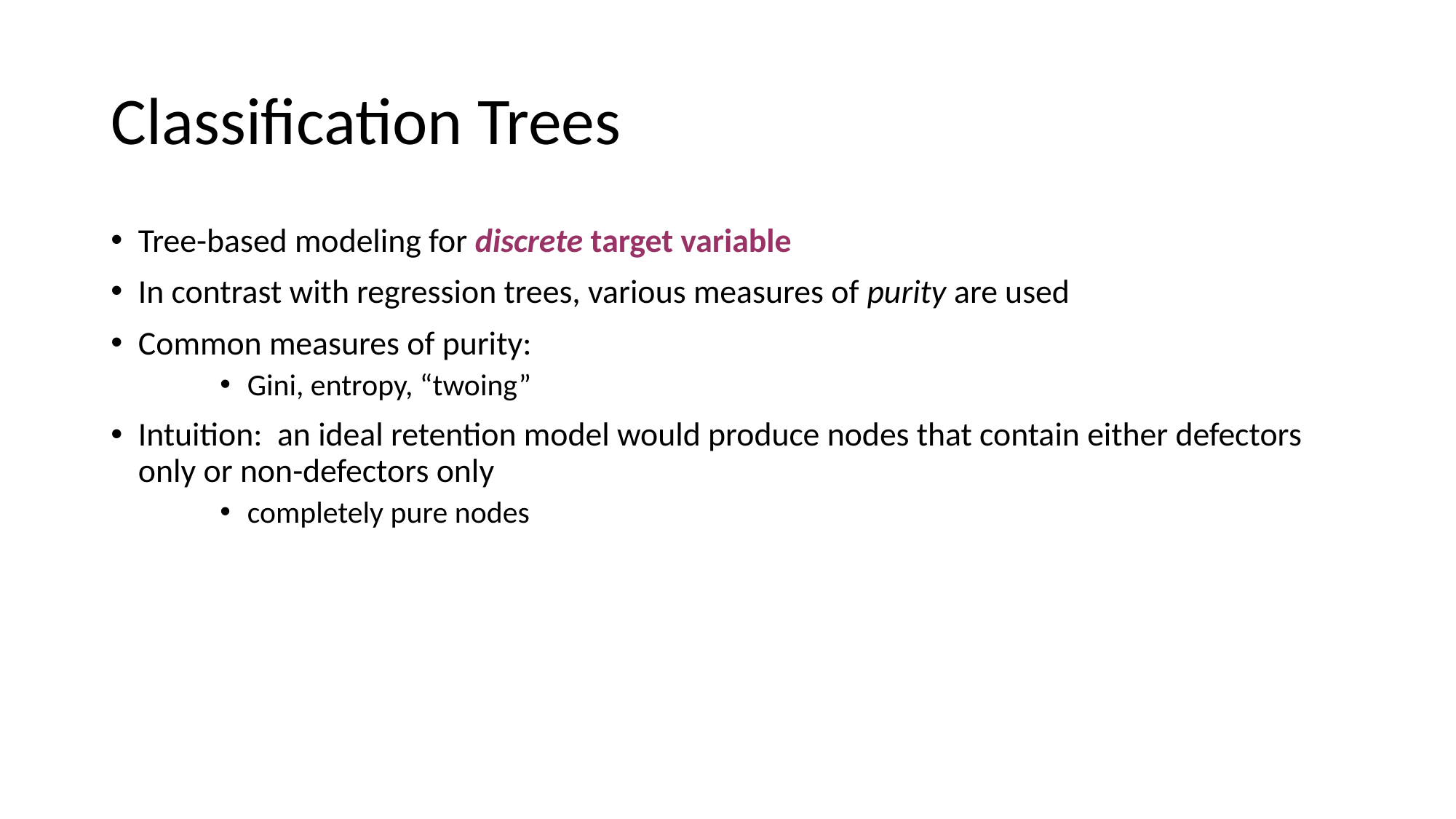

# Classification Trees
Tree-based modeling for discrete target variable
In contrast with regression trees, various measures of purity are used
Common measures of purity:
Gini, entropy, “twoing”
Intuition:  an ideal retention model would produce nodes that contain either defectors only or non-defectors only
completely pure nodes